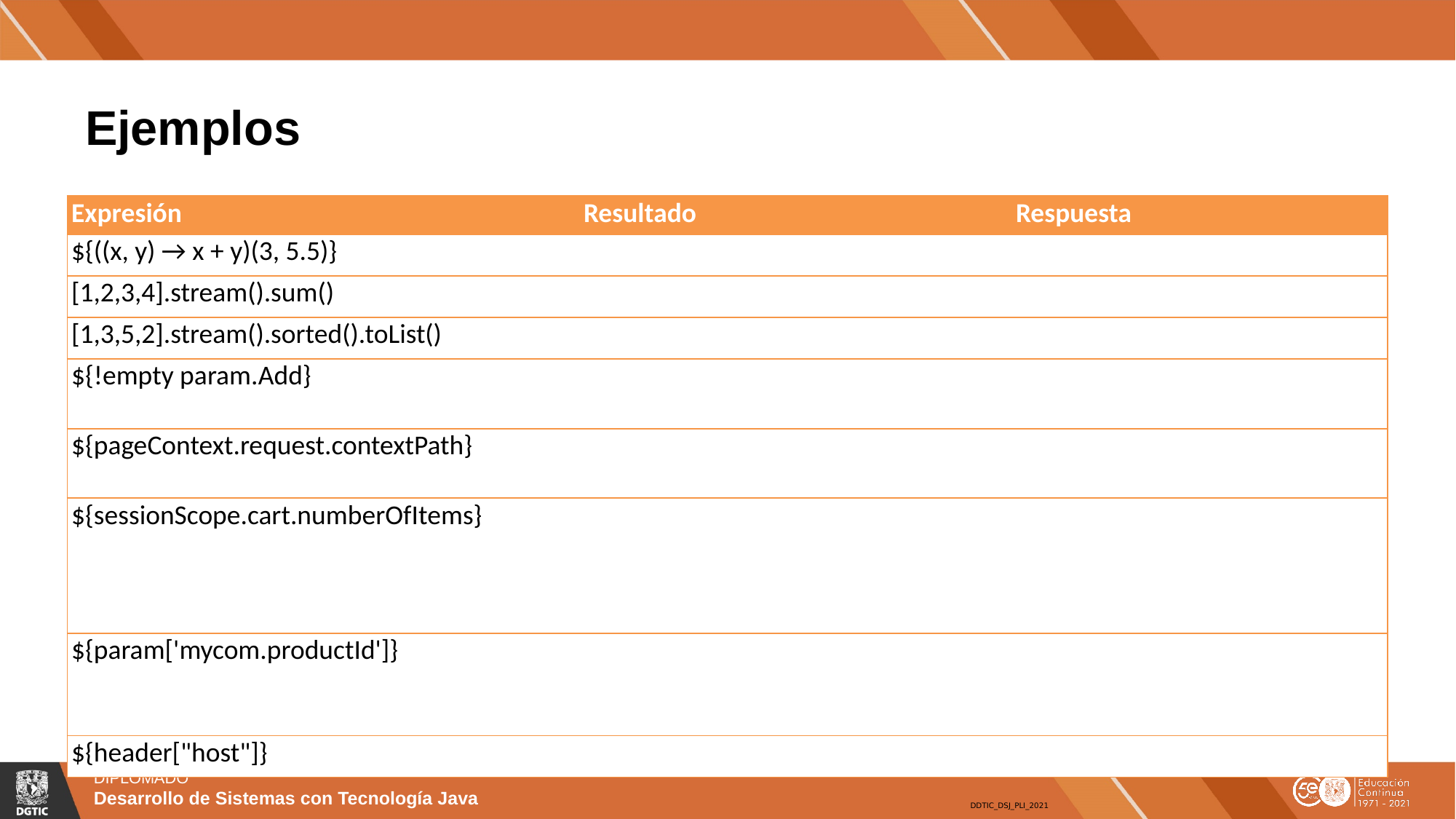

# Ejemplos
| Expresión | Resultado | Respuesta |
| --- | --- | --- |
| ${((x, y) → x + y)(3, 5.5)} |  | 8.5 |
| [1,2,3,4].stream().sum() |  | 10 |
| [1,3,5,2].stream().sorted().toList() |  | [1, 2, 3, 5] |
| ${!empty param.Add} |  | False si Add es null o cadena vacía |
| ${pageContext.request.contextPath} |  | La ruta de contexto |
| ${sessionScope.cart.numberOfItems} |  | El valor del atributo numberOfItems del atributo cart con alcance session-scoped |
| ${param['mycom.productId']} |  | El valor del parámetro de la solicitud llamado mycom.productid |
| ${header["host"]} |  | El host |